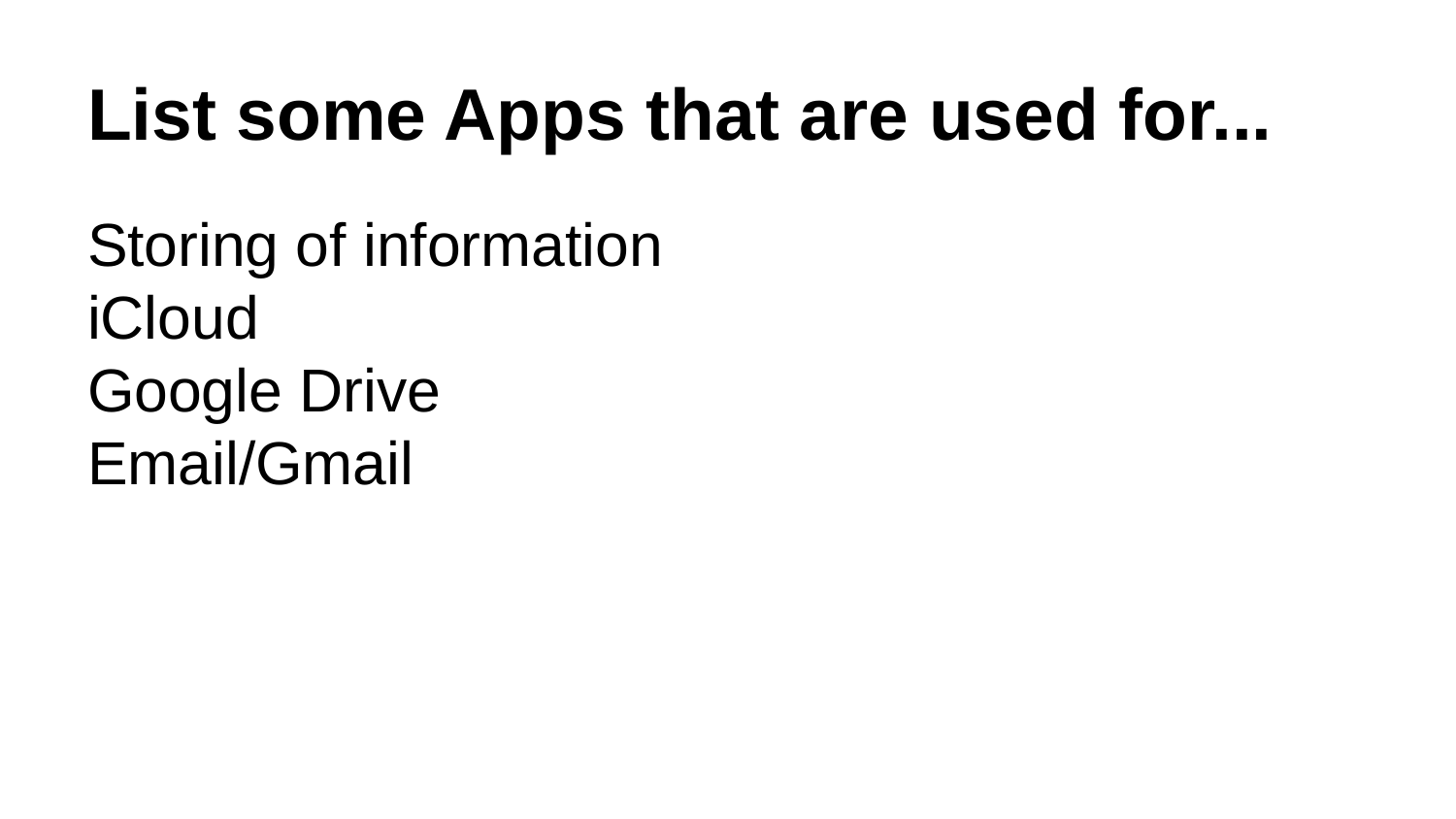

# List some Apps that are used for...
Storing of information
iCloud
Google Drive
Email/Gmail